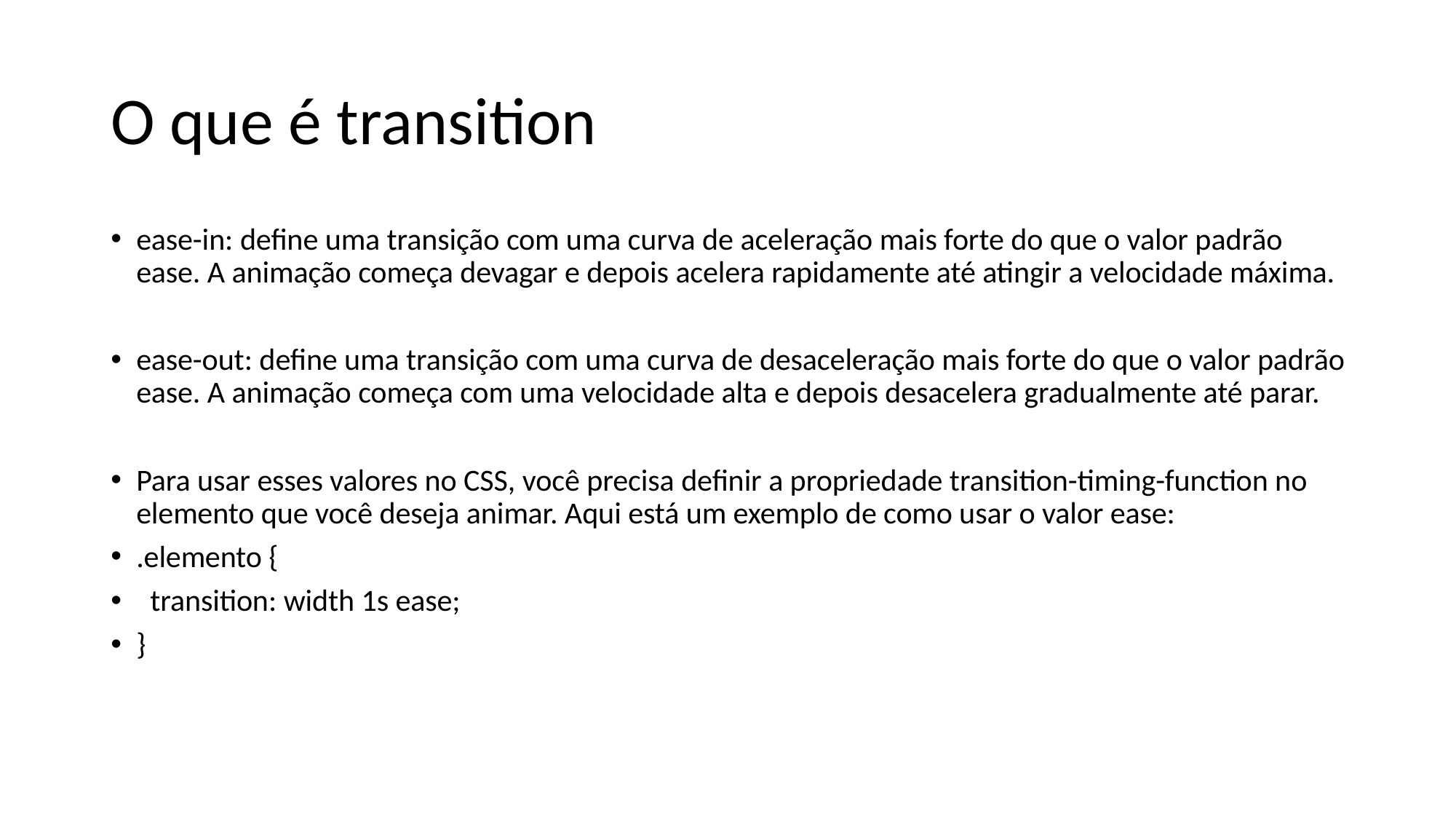

# O que é transition
ease-in: define uma transição com uma curva de aceleração mais forte do que o valor padrão ease. A animação começa devagar e depois acelera rapidamente até atingir a velocidade máxima.

ease-out: define uma transição com uma curva de desaceleração mais forte do que o valor padrão ease. A animação começa com uma velocidade alta e depois desacelera gradualmente até parar.

Para usar esses valores no CSS, você precisa definir a propriedade transition-timing-function no elemento que você deseja animar. Aqui está um exemplo de como usar o valor ease:
.elemento {
  transition: width 1s ease;
}